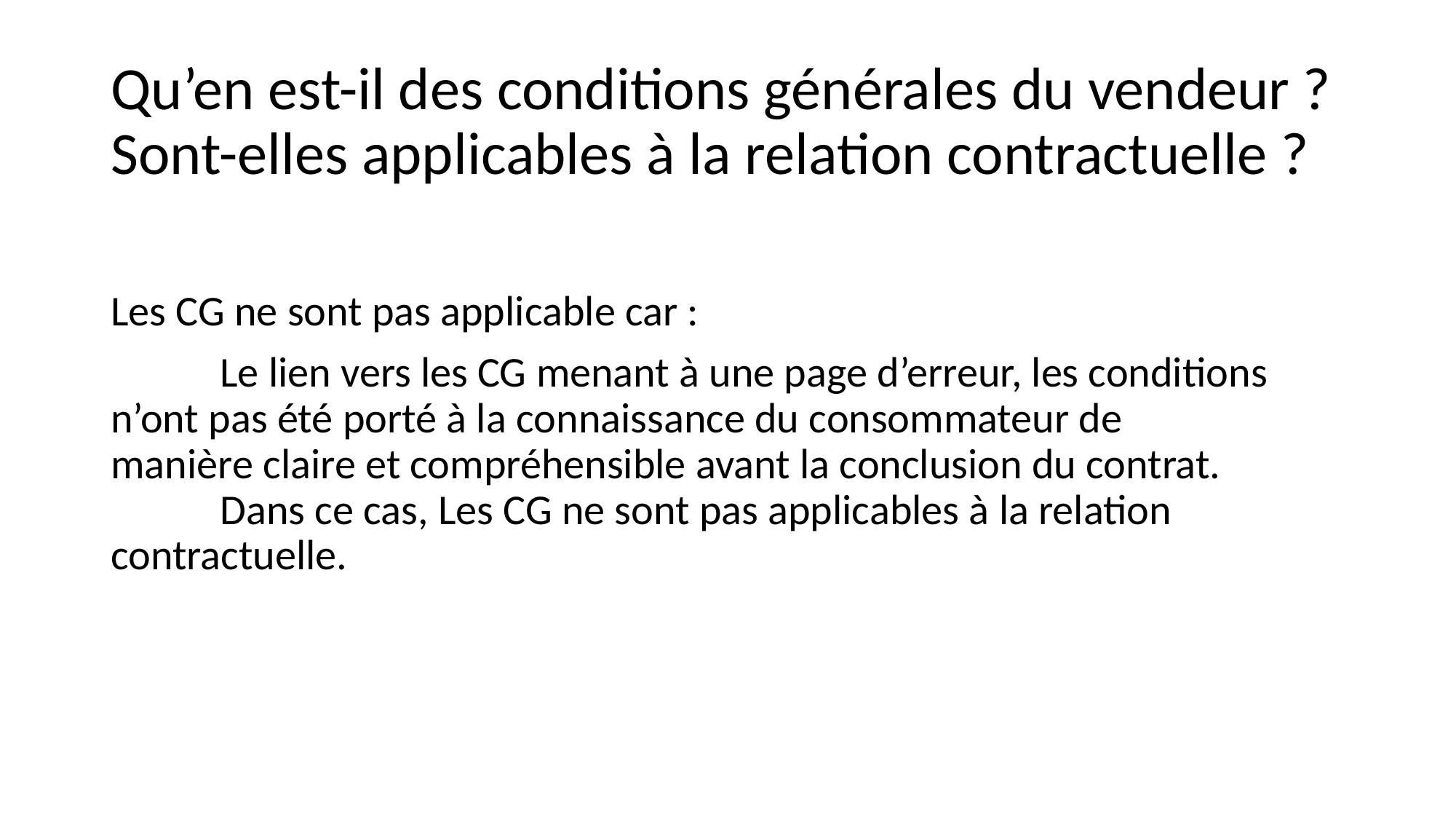

# Qu’en est-il des conditions générales du vendeur ? Sont-elles applicables à la relation contractuelle ?

Les CG ne sont pas applicable car :
	Le lien vers les CG menant à une page d’erreur, les conditions 	n’ont pas été porté à la connaissance du consommateur de 	manière claire et compréhensible avant la conclusion du contrat.
	Dans ce cas, Les CG ne sont pas applicables à la relation 	contractuelle.